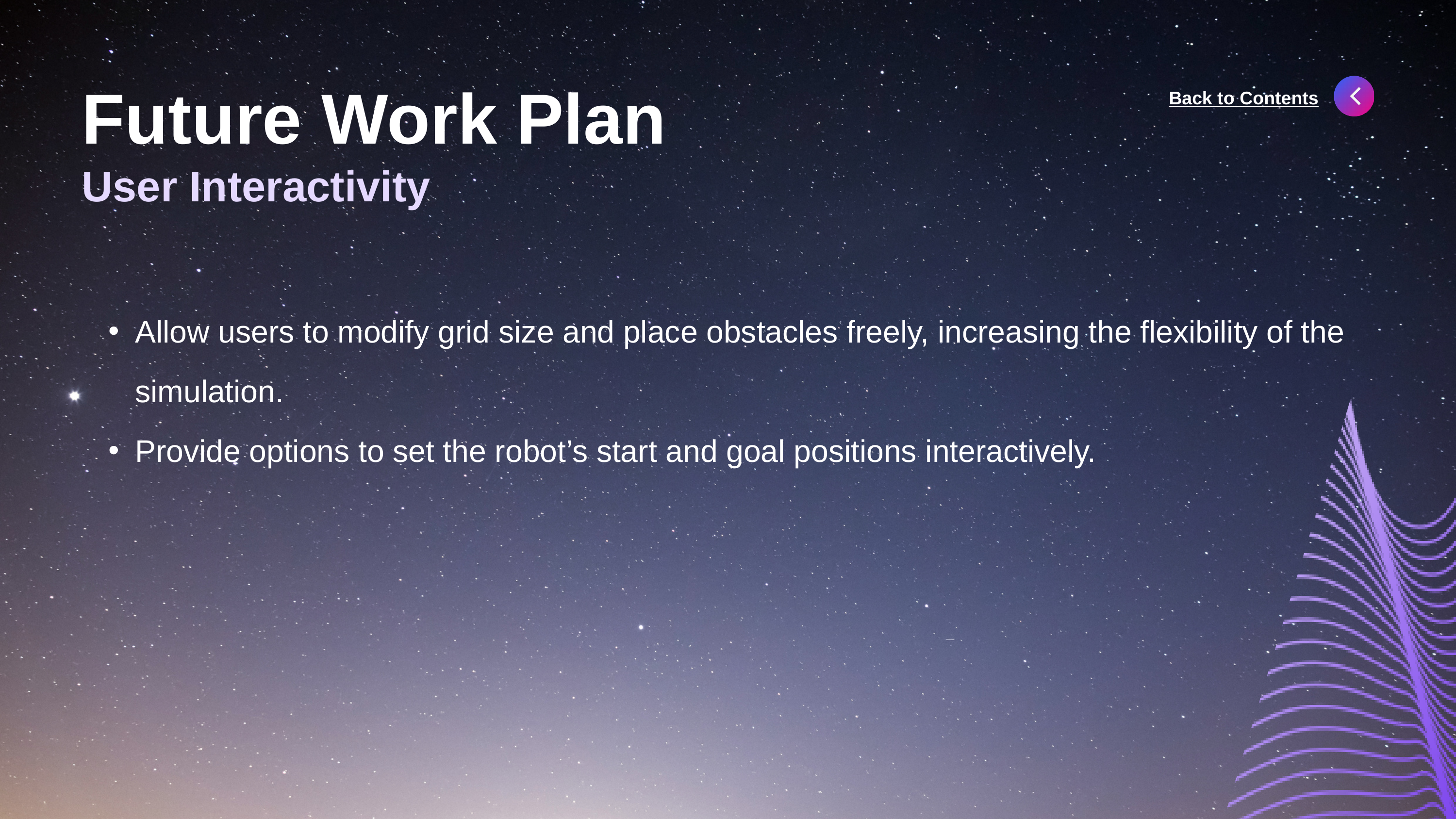

Future Work Plan

Back to Contents

User Interactivity

Allow users to modify grid size and place obstacles freely, increasing the flexibility of the simulation.
Provide options to set the robot’s start and goal positions interactively.